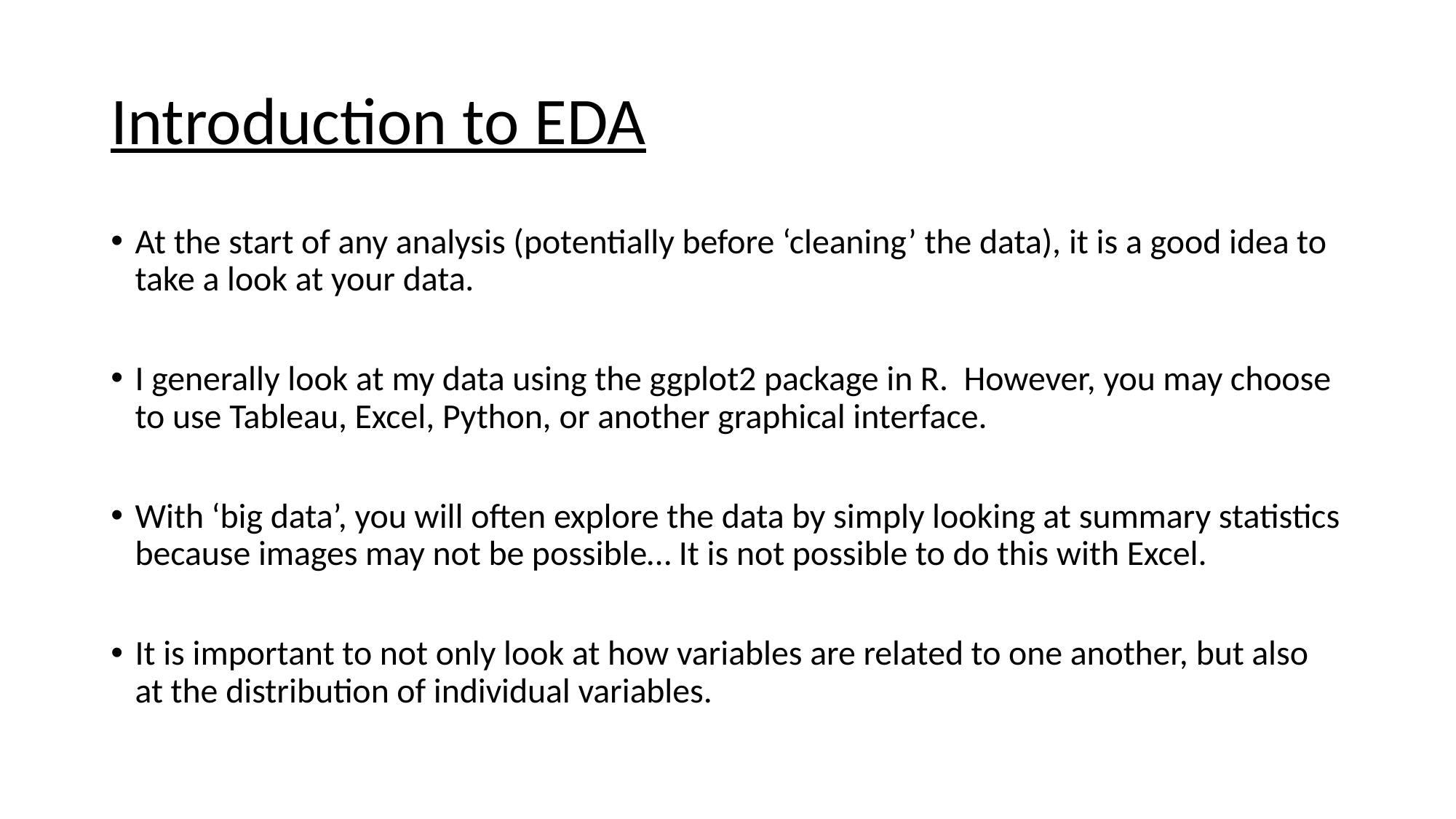

# Introduction to EDA
At the start of any analysis (potentially before ‘cleaning’ the data), it is a good idea to take a look at your data.

I generally look at my data using the ggplot2 package in R.  However, you may choose to use Tableau, Excel, Python, or another graphical interface.

With ‘big data’, you will often explore the data by simply looking at summary statistics because images may not be possible… It is not possible to do this with Excel.

It is important to not only look at how variables are related to one another, but also at the distribution of individual variables.